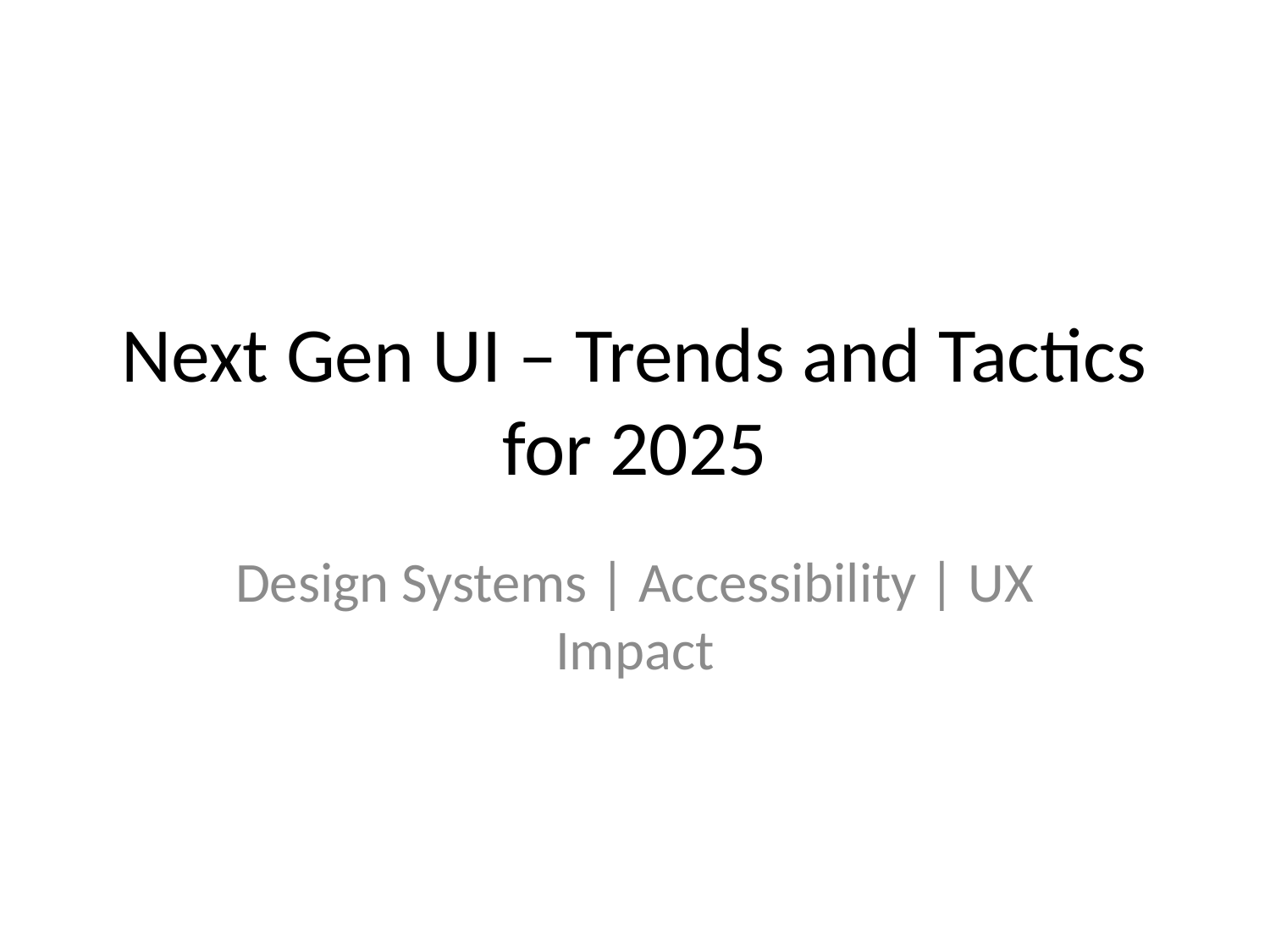

# Next Gen UI – Trends and Tactics for 2025
Design Systems | Accessibility | UX Impact